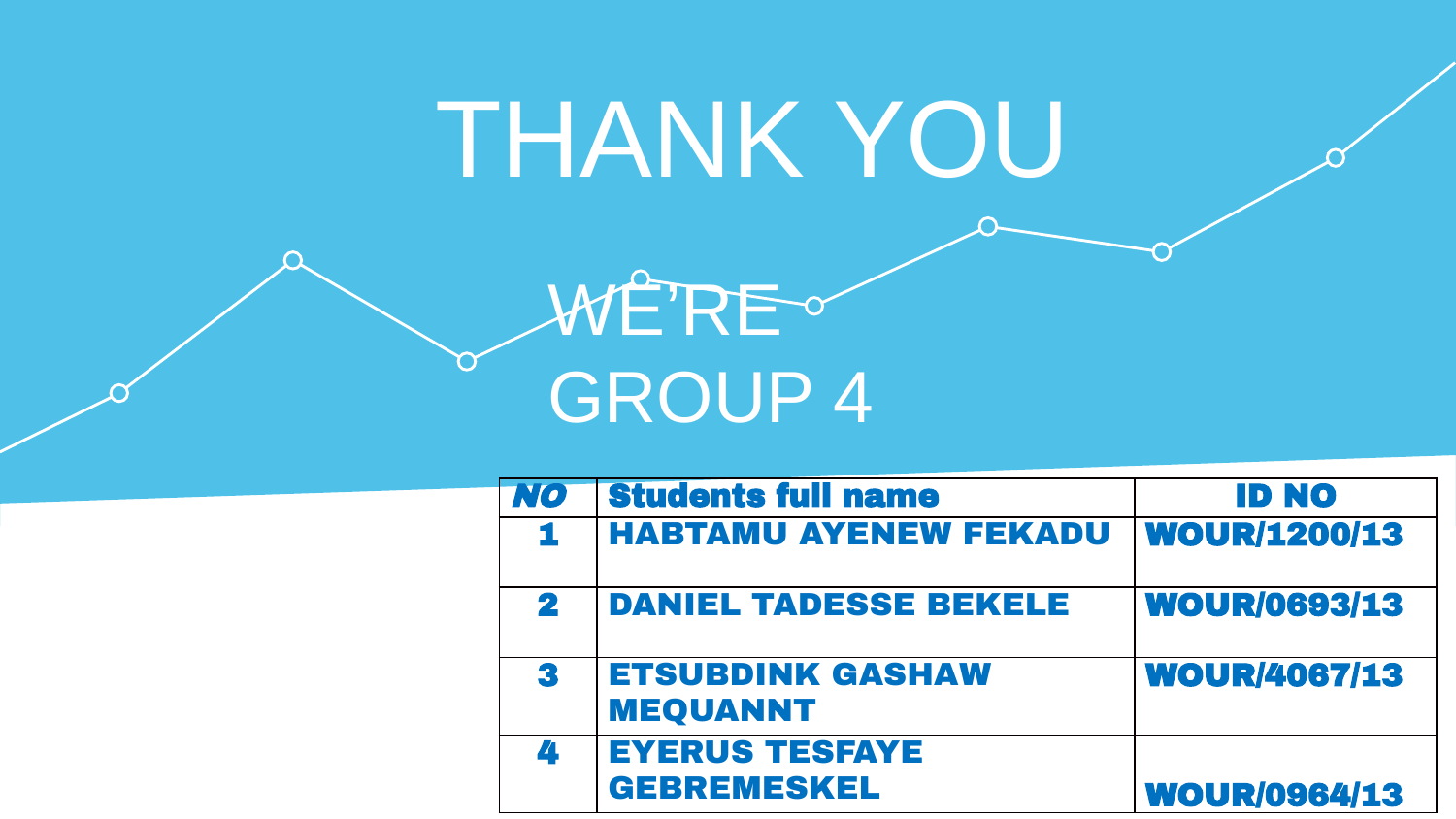

# THANK YOU
WE’RE GROUP 4
| NO | Students full name | ID NO |
| --- | --- | --- |
| 1 | HABTAMU AYENEW FEKADU | WOUR/1200/13 |
| 2 | DANIEL TADESSE BEKELE | WOUR/0693/13 |
| 3 | ETSUBDINK GASHAW MEQUANNT | WOUR/4067/13 |
| 4 | EYERUS TESFAYE GEBREMESKEL | WOUR/0964/13 |